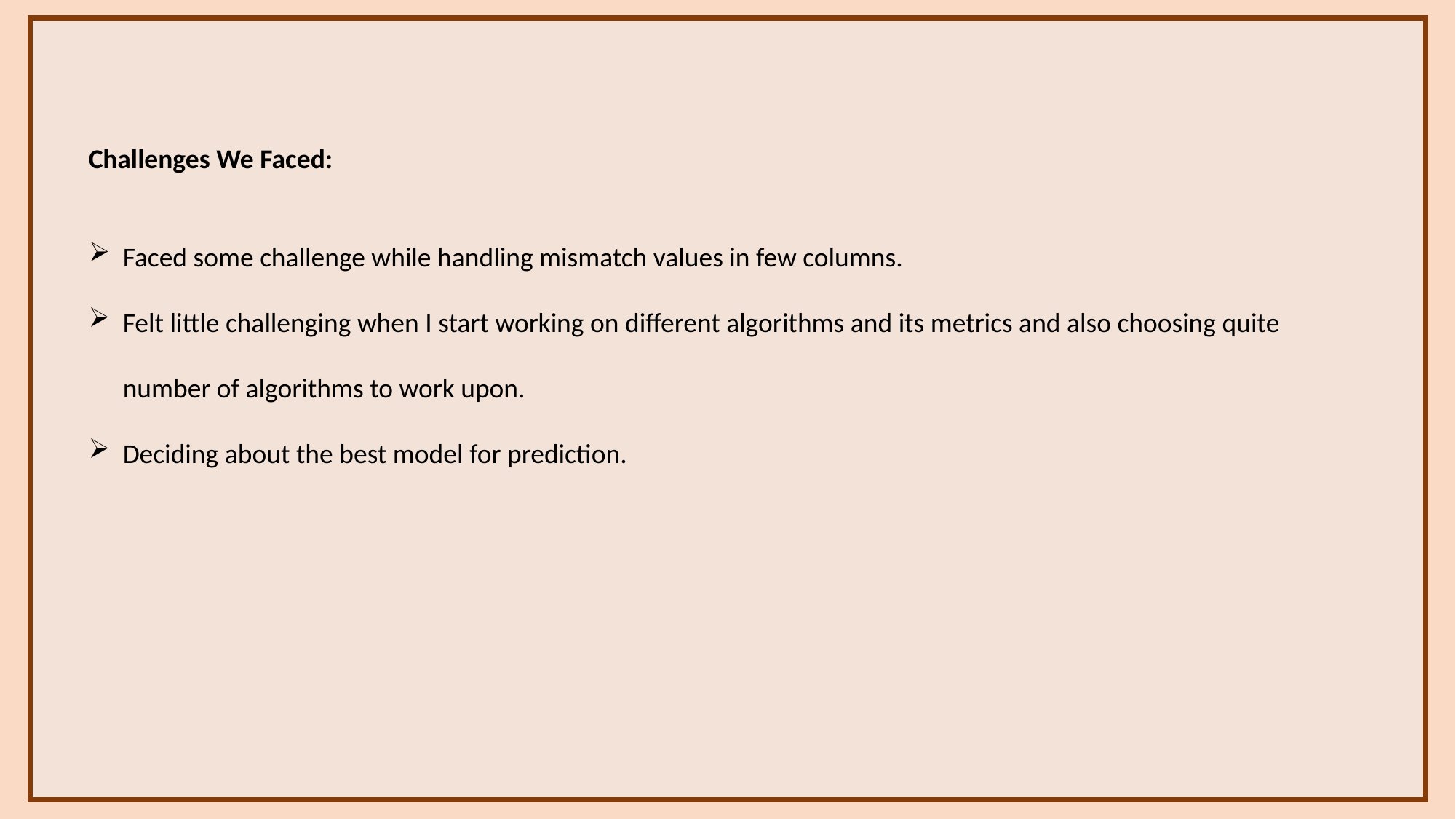

Challenges We Faced:

Faced some challenge while handling mismatch values in few columns.
Felt little challenging when I start working on different algorithms and its metrics and also choosing quite number of algorithms to work upon.
Deciding about the best model for prediction.